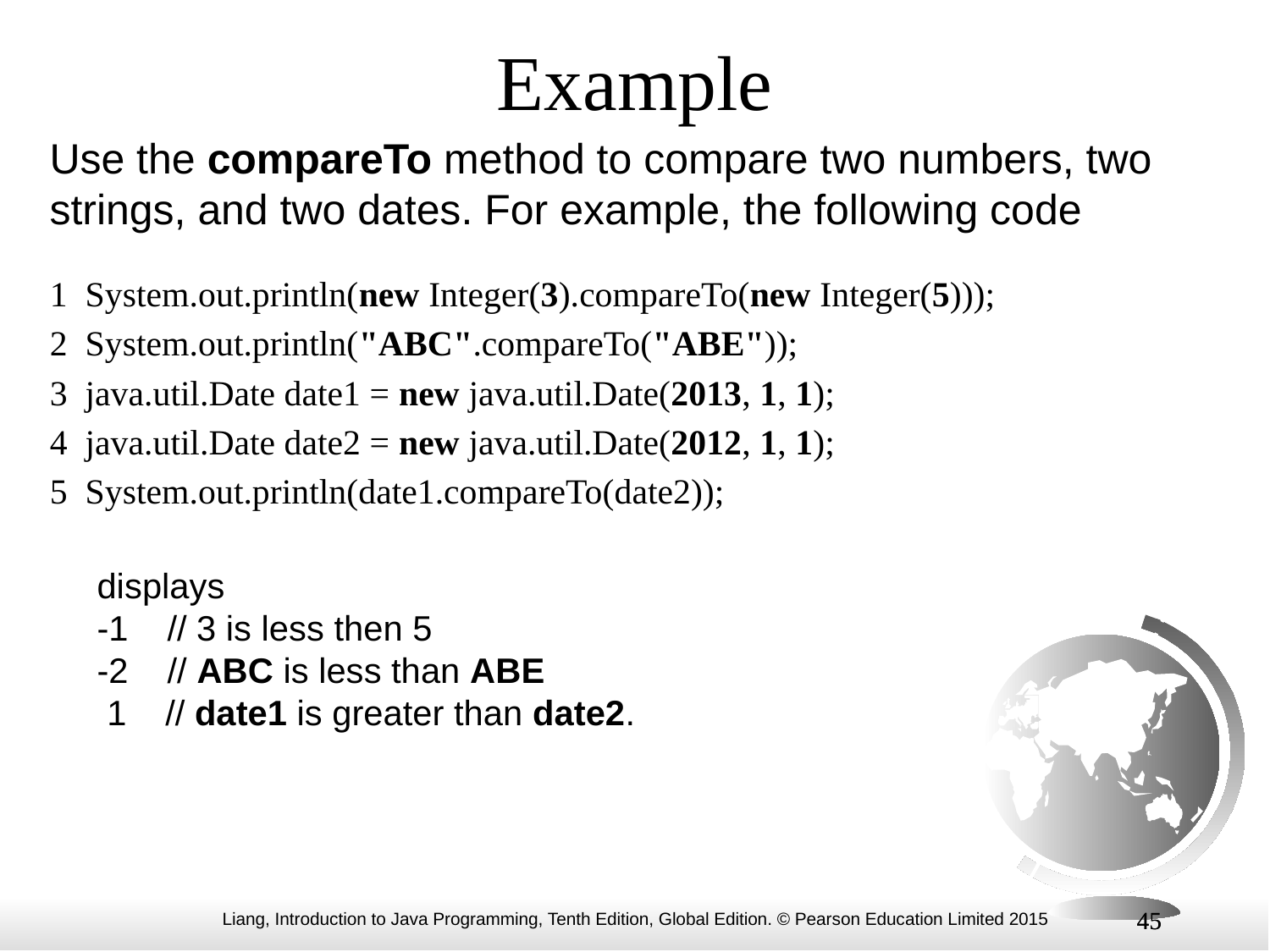

Example
Use the compareTo method to compare two numbers, two strings, and two dates. For example, the following code
1  System.out.println(new Integer(3).compareTo(new Integer(5)));
2  System.out.println("ABC".compareTo("ABE"));
3  java.util.Date date1 = new java.util.Date(2013, 1, 1);
4  java.util.Date date2 = new java.util.Date(2012, 1, 1);
5  System.out.println(date1.compareTo(date2));

displays
-1    // 3 is less then 5
-2    // ABC is less than ABE
 1    // date1 is greater than date2.
45
45